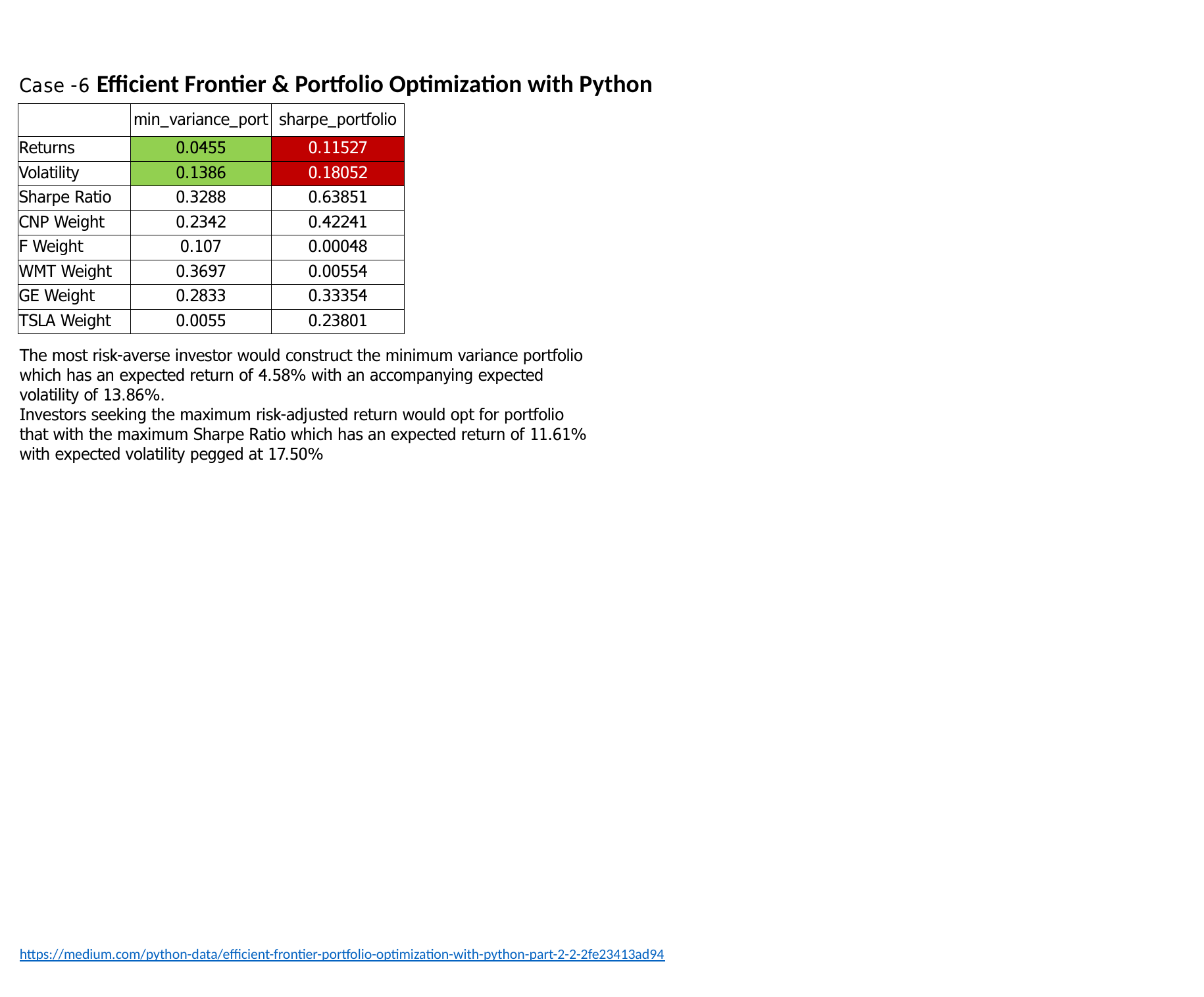

Case -6 Efficient Frontier & Portfolio Optimization with Python
|  | min\_variance\_port | sharpe\_portfolio |
| --- | --- | --- |
| Returns | 0.0455 | 0.11527 |
| Volatility | 0.1386 | 0.18052 |
| Sharpe Ratio | 0.3288 | 0.63851 |
| CNP Weight | 0.2342 | 0.42241 |
| F Weight | 0.107 | 0.00048 |
| WMT Weight | 0.3697 | 0.00554 |
| GE Weight | 0.2833 | 0.33354 |
| TSLA Weight | 0.0055 | 0.23801 |
The most risk-averse investor would construct the minimum variance portfolio which has an expected return of 4.58% with an accompanying expected volatility of 13.86%.
Investors seeking the maximum risk-adjusted return would opt for portfolio that with the maximum Sharpe Ratio which has an expected return of 11.61% with expected volatility pegged at 17.50%
https://medium.com/python-data/efficient-frontier-portfolio-optimization-with-python-part-2-2-2fe23413ad94